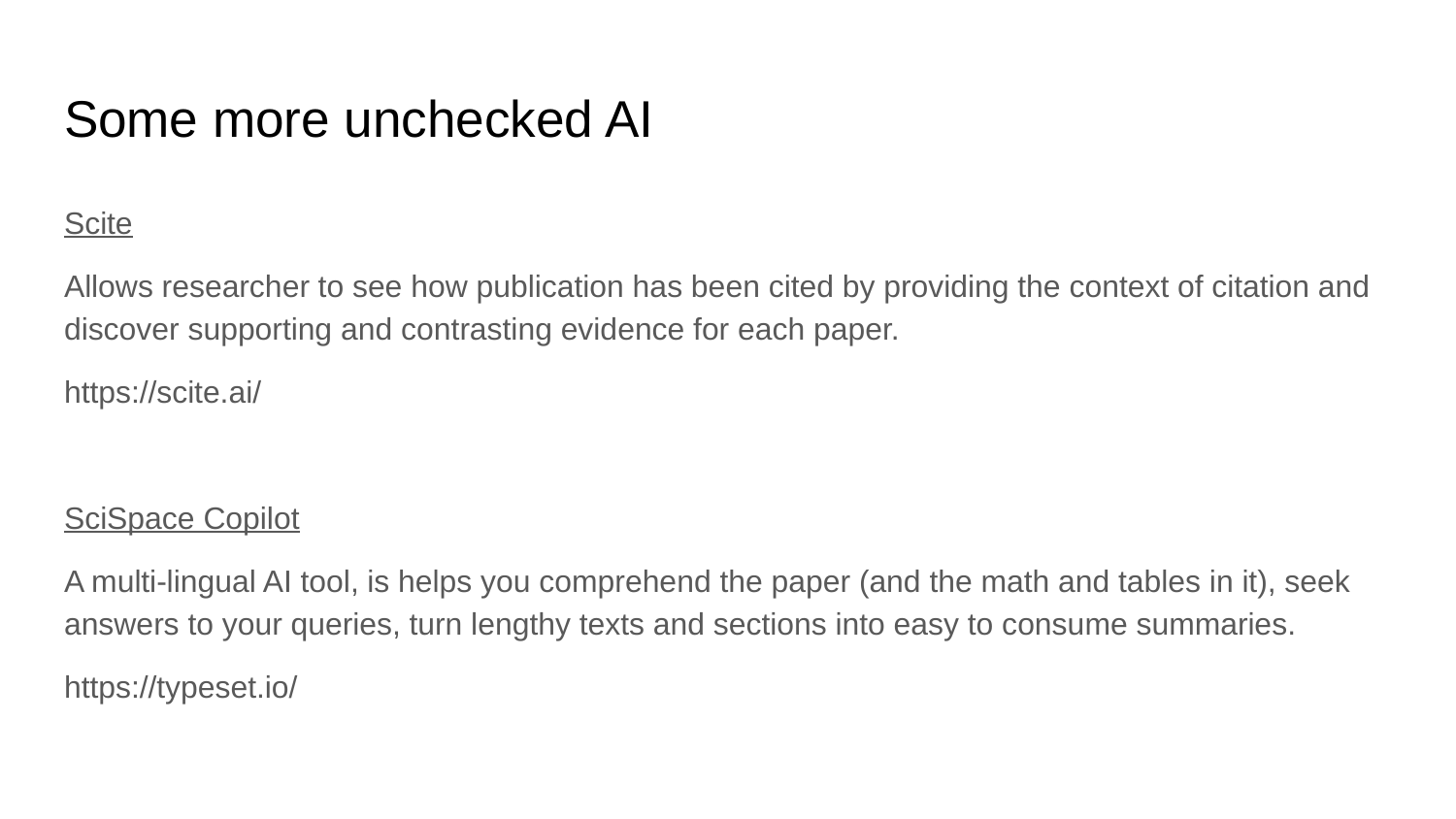

# Some more unchecked AI
Scite
Allows researcher to see how publication has been cited by providing the context of citation and discover supporting and contrasting evidence for each paper.
https://scite.ai/

SciSpace Copilot
A multi-lingual AI tool, is helps you comprehend the paper (and the math and tables in it), seek answers to your queries, turn lengthy texts and sections into easy to consume summaries.
https://typeset.io/